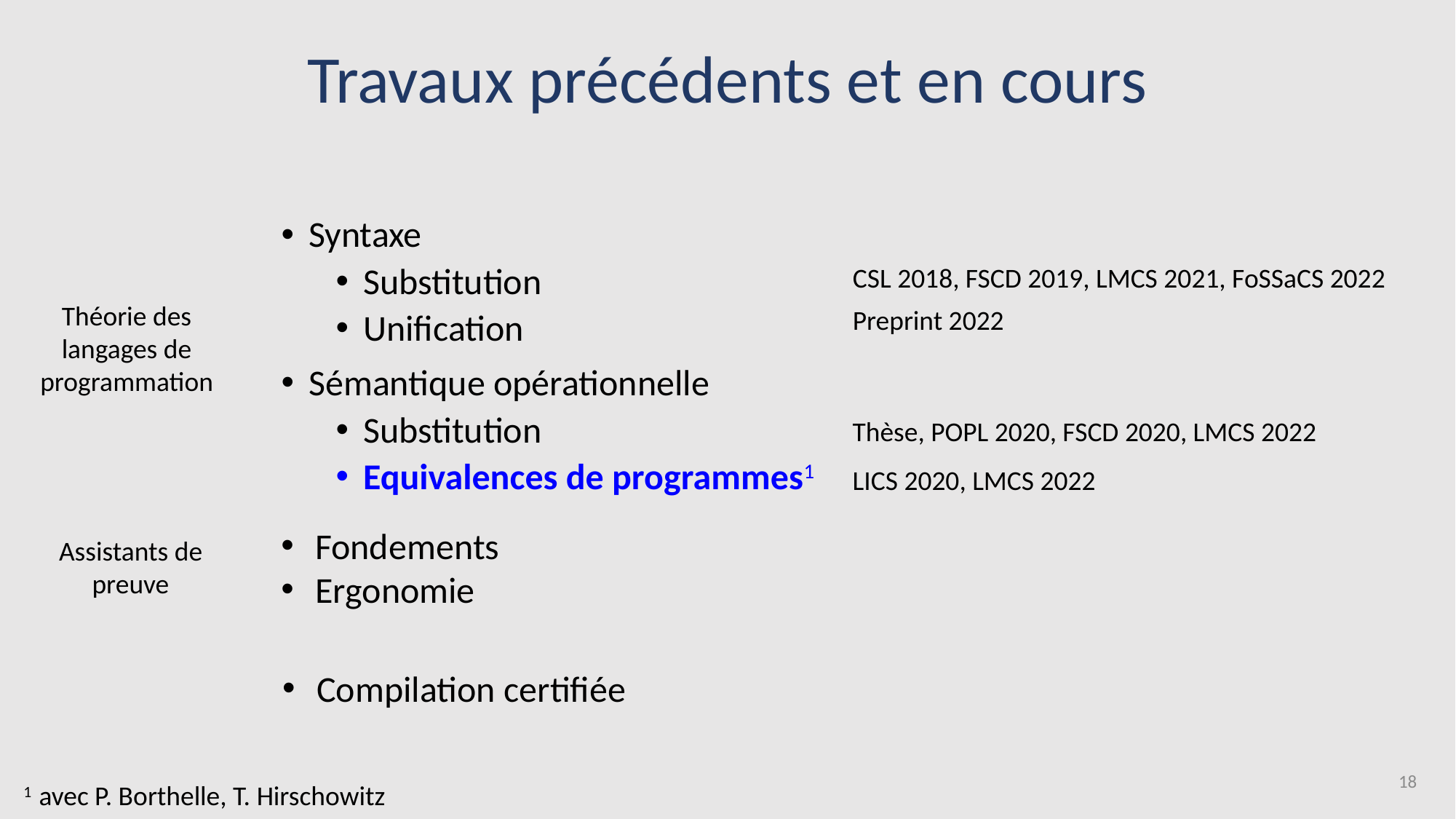

# Travaux précédents et en cours
Syntaxe
Substitution
Unification
Sémantique opérationnelle
Substitution
Equivalences de programmes1

CSL 2018, FSCD 2019, LMCS 2021, FoSSaCS 2022
Théorie des langages de programmation
Preprint 2022
Thèse, POPL 2020, FSCD 2020, LMCS 2022
LICS 2020, LMCS 2022
Fondements
Ergonomie
Assistants de preuve
Compilation certifiée
18
1  avec P. Borthelle, T. Hirschowitz